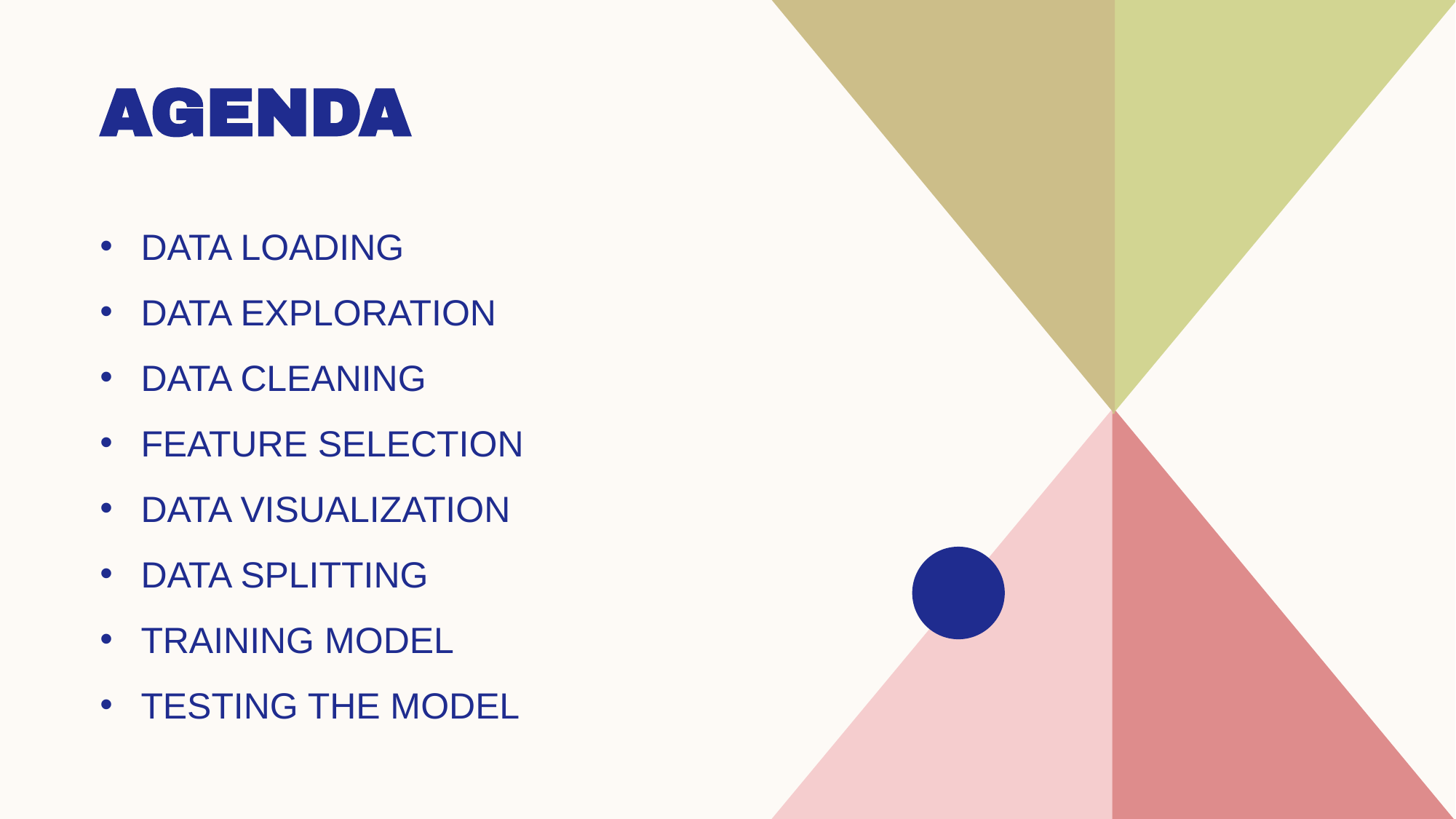

# AGENDA
DATA LOADING
DATA EXPLORATION
DATA CLEANING
FEATURE SELECTION
DATA VISUALIZATION
DATA SPLITTING
TRAINING MODEL
TESTING THE MODEL